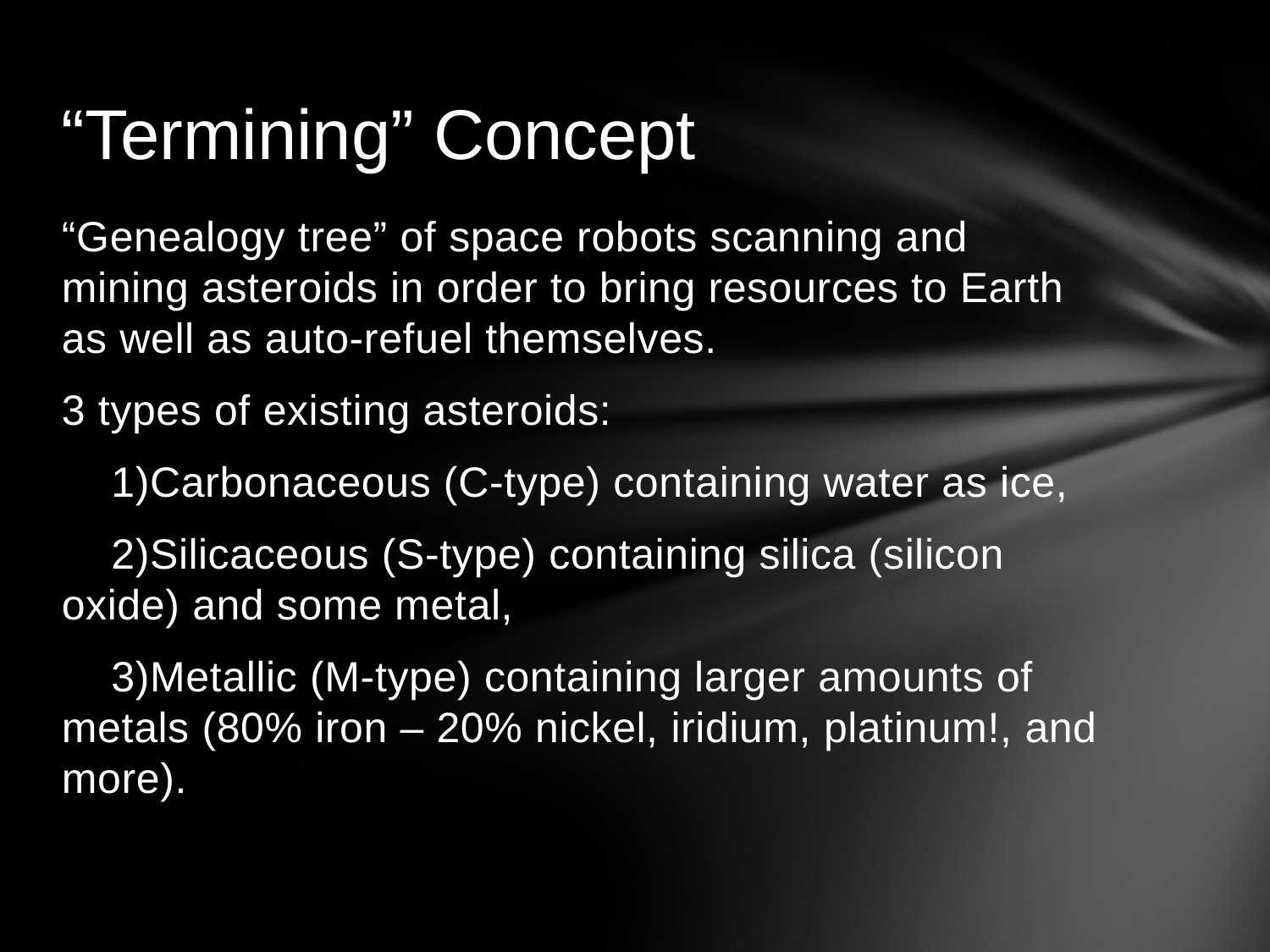

# “Termining” Concept
“Genealogy tree” of space robots scanning and mining asteroids in order to bring resources to Earth as well as auto-refuel themselves.
3 types of existing asteroids:
    1)Carbonaceous (C-type) containing water as ice,
    2)Silicaceous (S-type) containing silica (silicon   oxide) and some metal,
    3)Metallic (M-type) containing larger amounts of  metals (80% iron – 20% nickel, iridium, platinum!, and more).